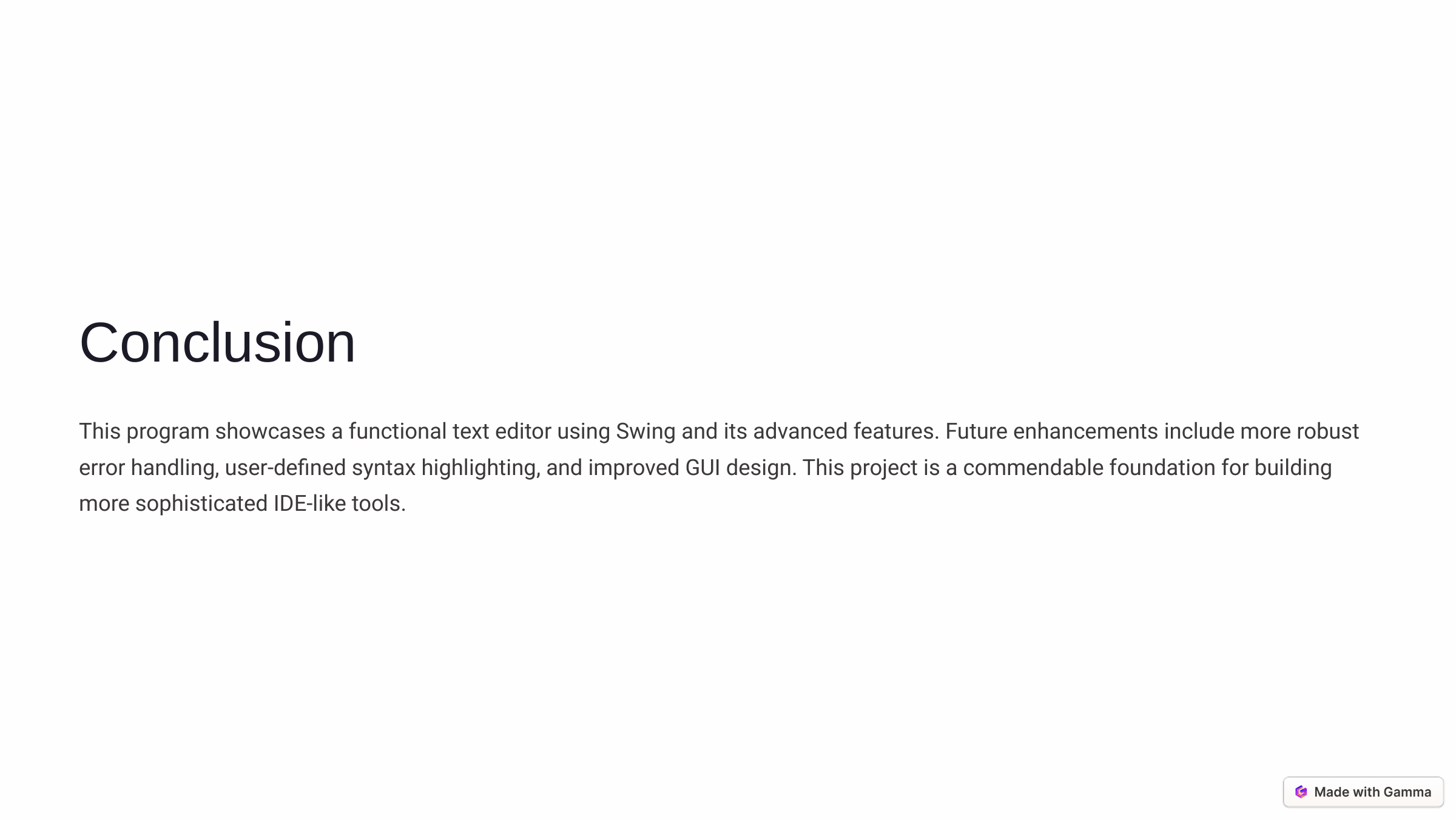

Conclusion
This program showcases a functional text editor using Swing and its advanced features. Future enhancements include more robust error handling, user-defined syntax highlighting, and improved GUI design. This project is a commendable foundation for building more sophisticated IDE-like tools.